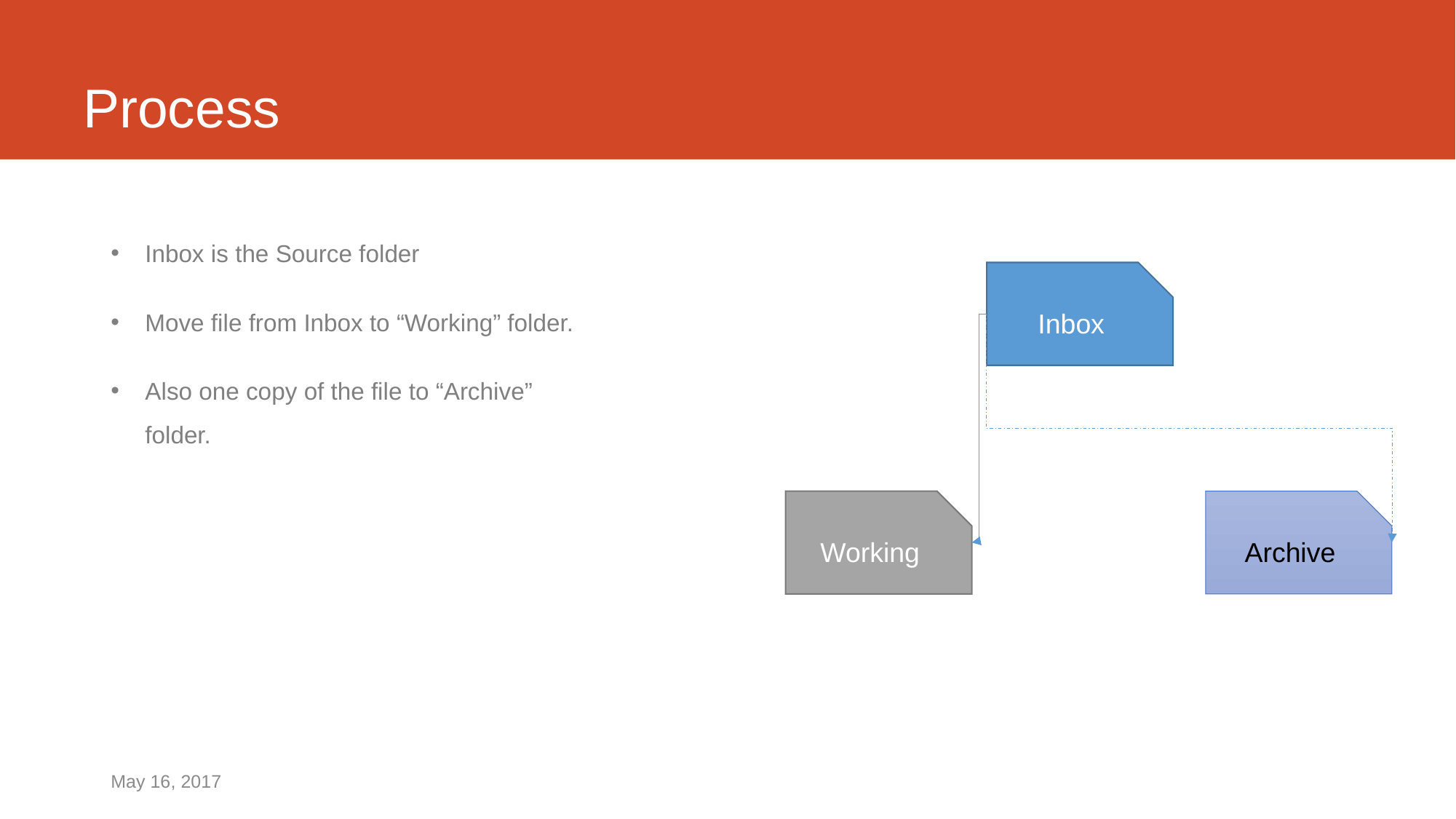

# Process
Inbox is the Source folder
Move file from Inbox to “Working” folder.
Also one copy of the file to “Archive” folder.
Inbox
Archive
Working
May 16, 2017